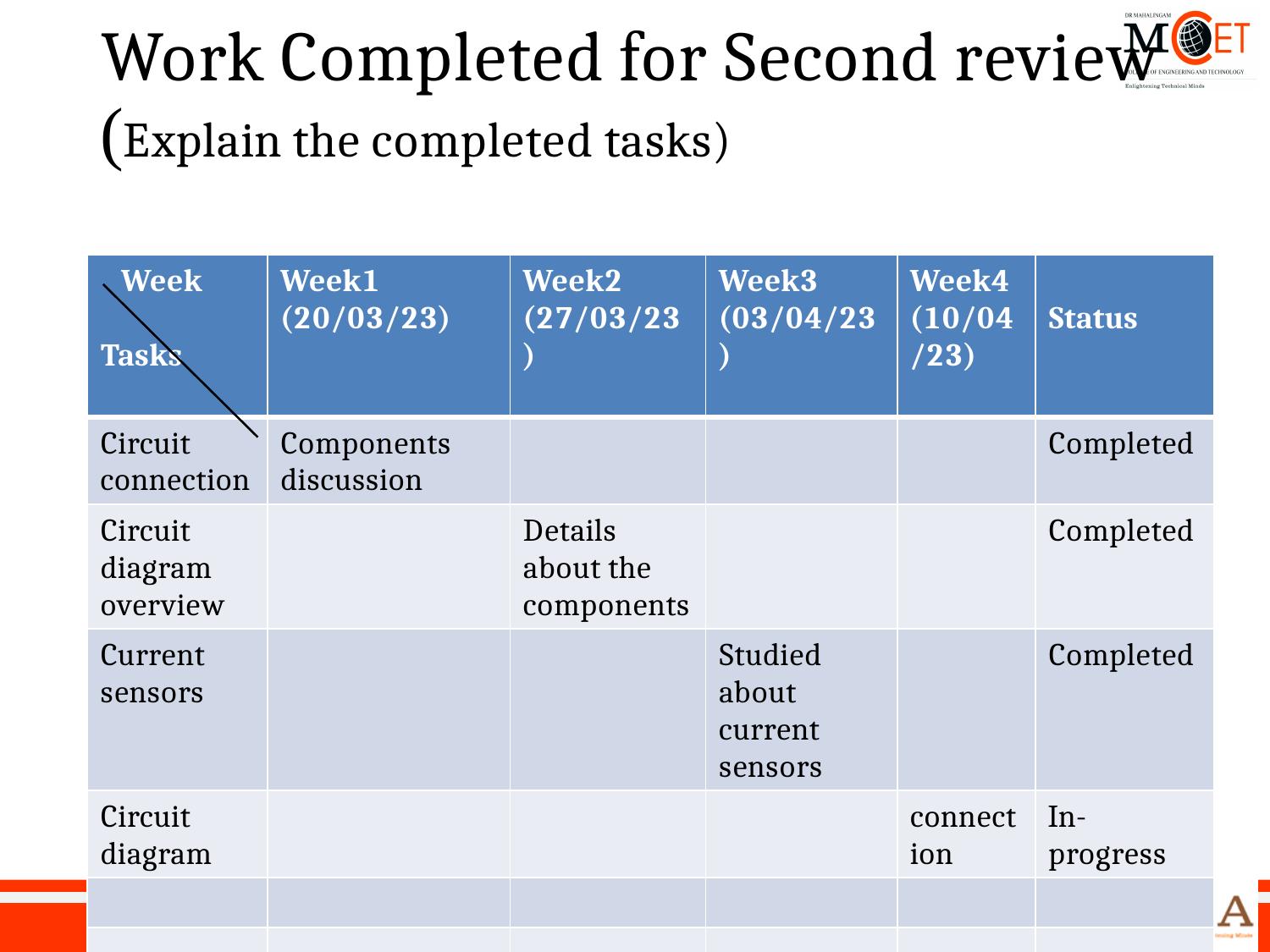

# Work Completed for Second review (Explain the completed tasks)
| Week Tasks | Week1 (20/03/23) | Week2 (27/03/23) | Week3 (03/04/23) | Week4 (10/04/23) | Status |
| --- | --- | --- | --- | --- | --- |
| Circuit connection | Components discussion |  |  |  | Completed |
| Circuit diagram overview |  | Details about the components |  |  | Completed |
| Current sensors |  |  | Studied about current sensors |  | Completed |
| Circuit diagram |  |  |  | connection | In-progress |
|  |  |  |  |  |  |
|  |  |  |  |  |  |
13 April 2023
Title
7